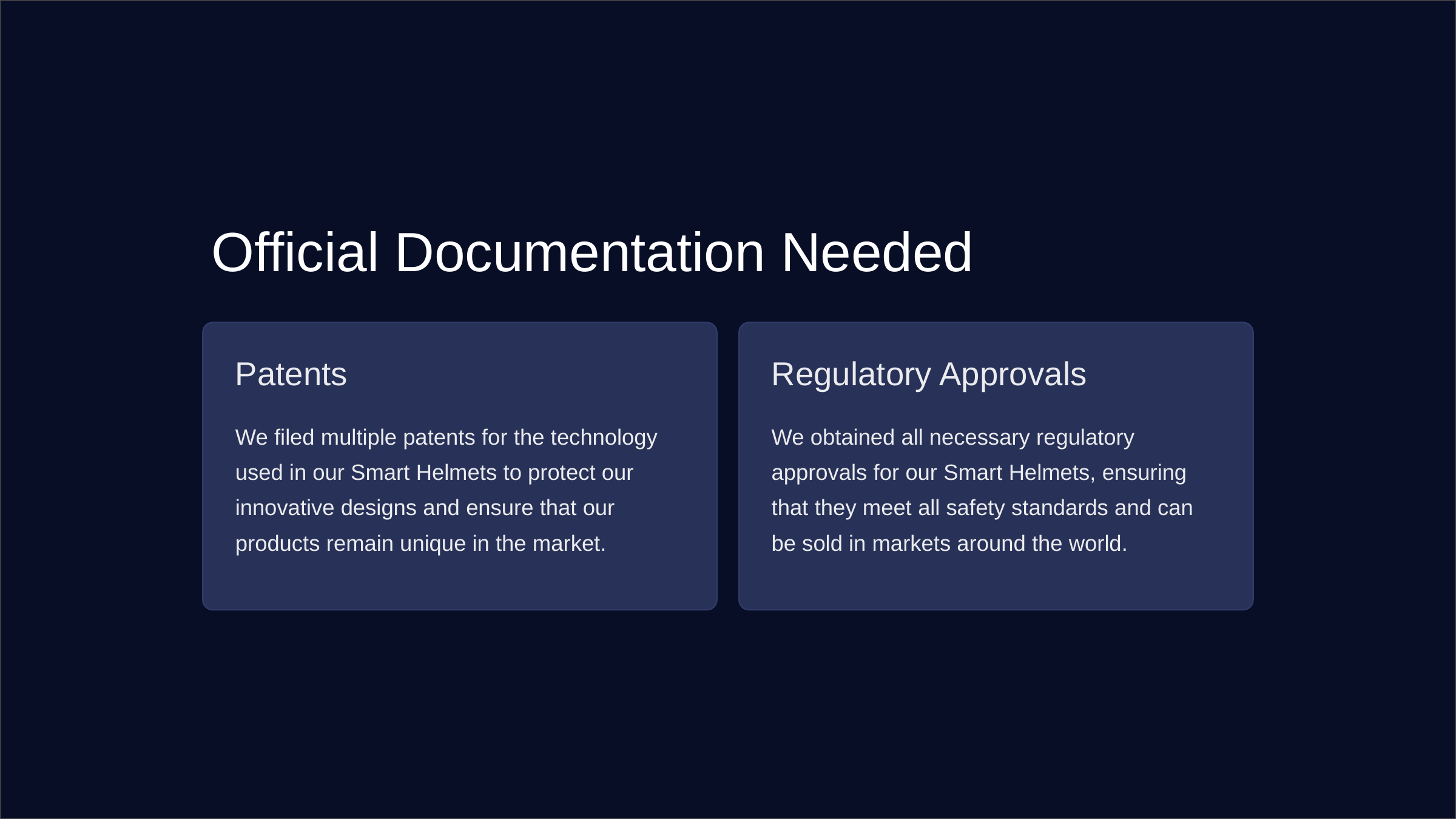

Official Documentation Needed

Patents
Regulatory Approvals
We filed multiple patents for the technology used in our Smart Helmets to protect our innovative designs and ensure that our products remain unique in the market.
We obtained all necessary regulatory approvals for our Smart Helmets, ensuring that they meet all safety standards and can be sold in markets around the world.